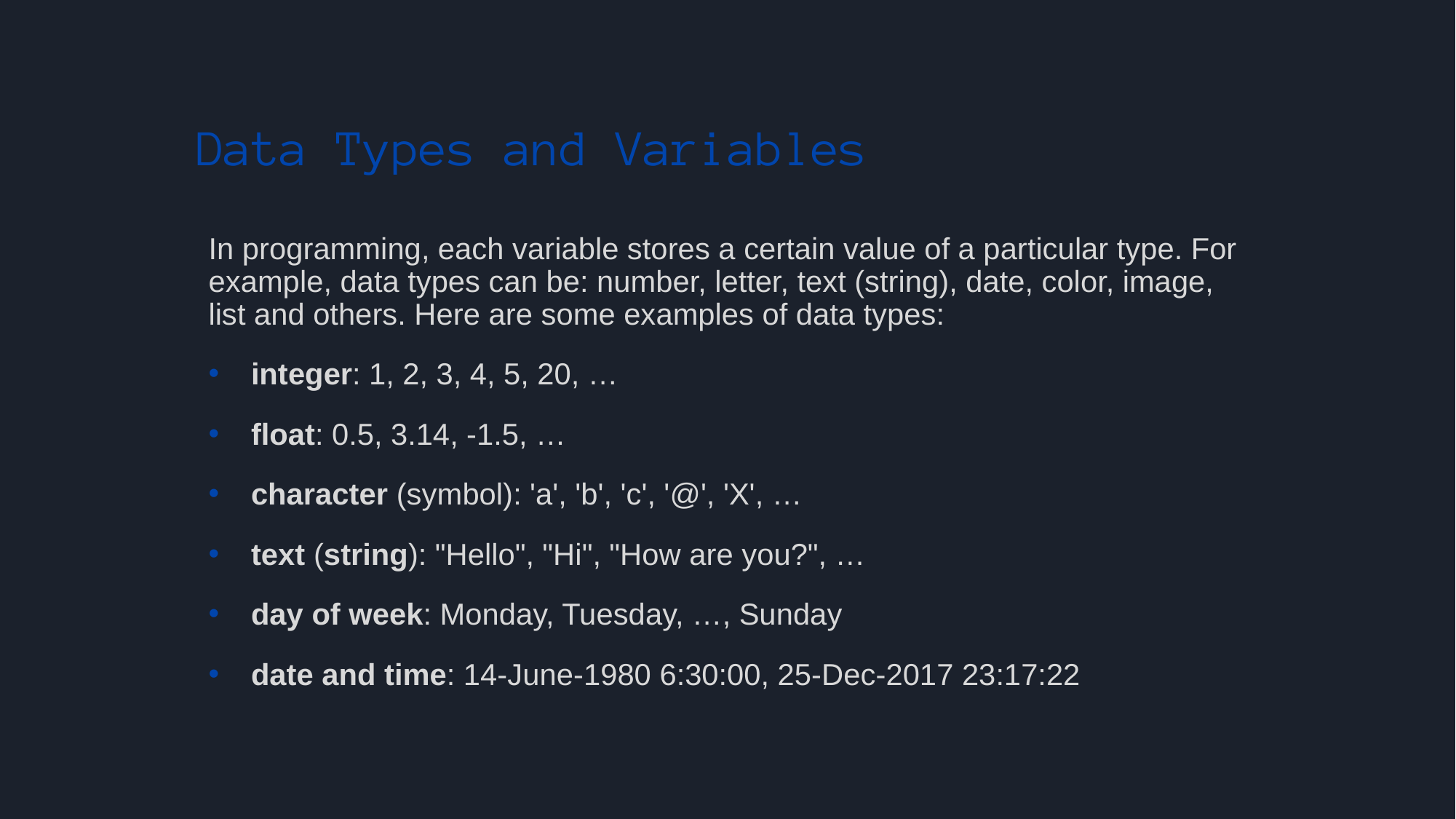

# Data Types and Variables
In programming, each variable stores a certain value of a particular type. For example, data types can be: number, letter, text (string), date, color, image, list and others. Here are some examples of data types:
integer: 1, 2, 3, 4, 5, 20, …
float: 0.5, 3.14, -1.5, …
character (symbol): 'a', 'b', 'c', '@', 'X', …
text (string): "Hello", "Hi", "How are you?", …
day of week: Monday, Tuesday, …, Sunday
date and time: 14-June-1980 6:30:00, 25-Dec-2017 23:17:22